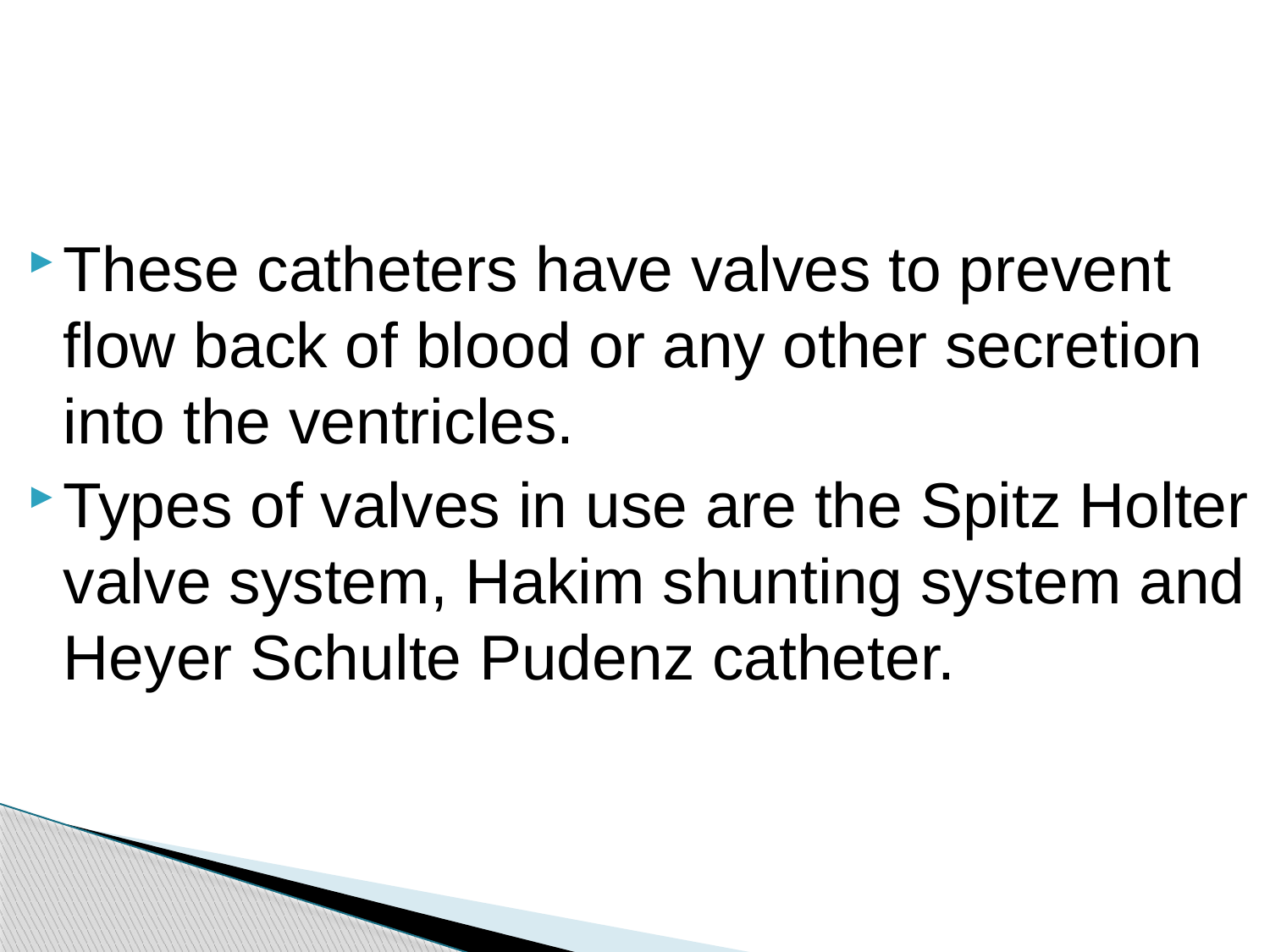

#
These catheters have valves to prevent flow back of blood or any other secretion into the ventricles.
Types of valves in use are the Spitz Holter valve system, Hakim shunting system and Heyer Schulte Pudenz catheter.